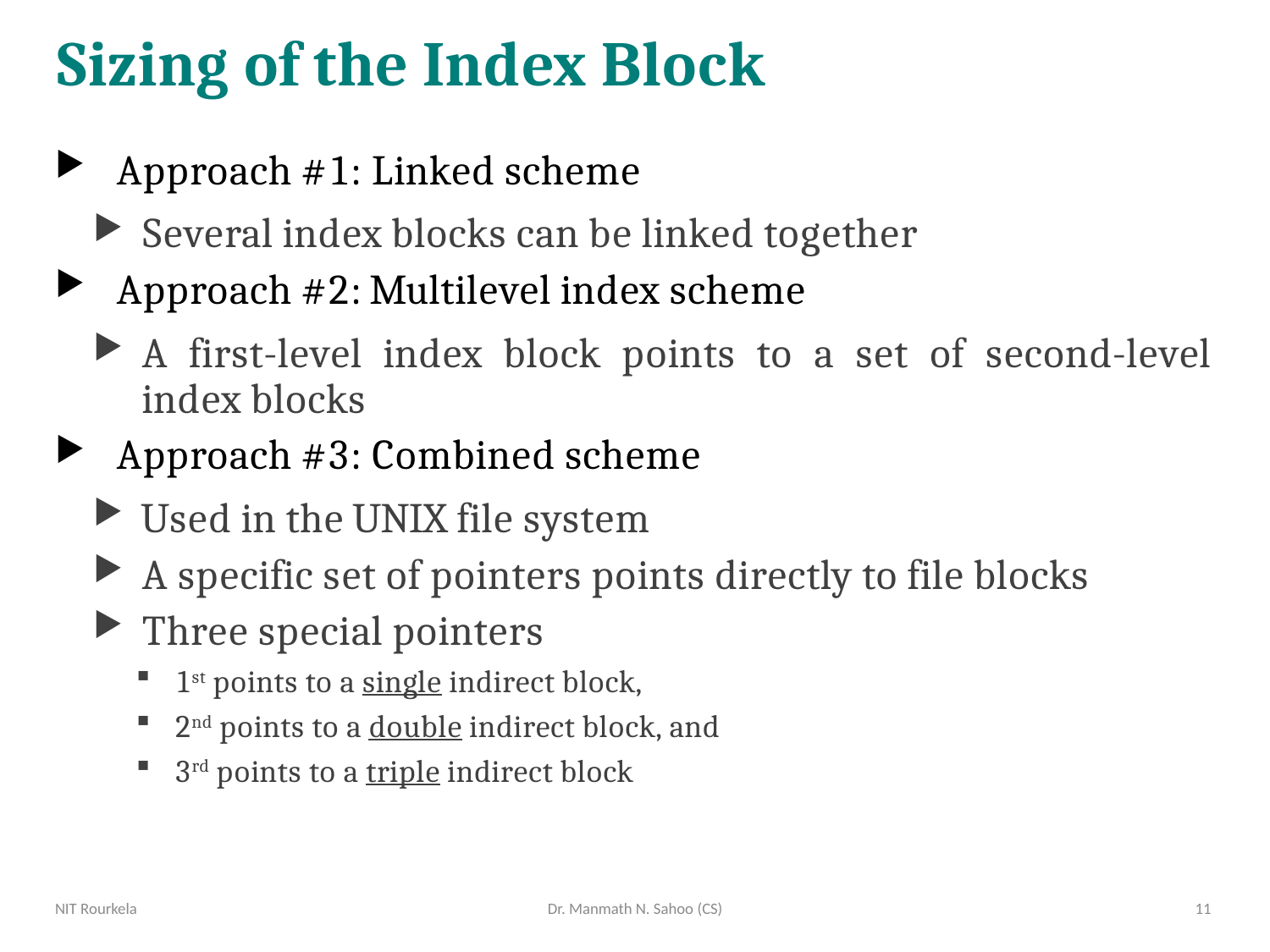

# Sizing of the Index Block
Approach #1: Linked scheme
Several index blocks can be linked together
Approach #2: Multilevel index scheme
A first-level index block points to a set of second-level index blocks
Approach #3: Combined scheme
Used in the UNIX file system
A specific set of pointers points directly to file blocks
Three special pointers
1st points to a single indirect block,
2nd points to a double indirect block, and
3rd points to a triple indirect block
NIT Rourkela
Dr. Manmath N. Sahoo (CS)
11